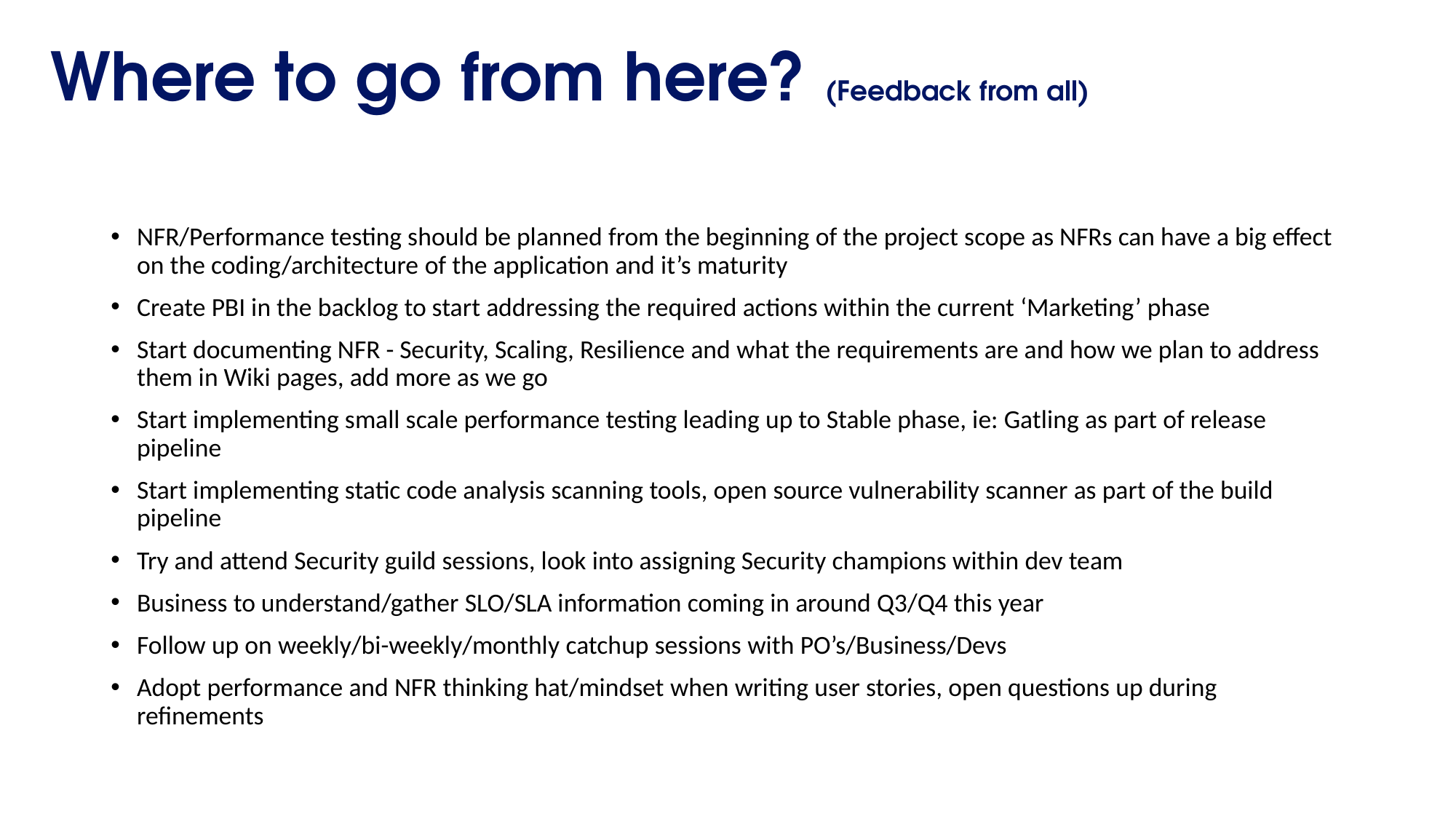

Where to go from here? (Feedback from all)
NFR/Performance testing should be planned from the beginning of the project scope as NFRs can have a big effect on the coding/architecture of the application and it’s maturity
Create PBI in the backlog to start addressing the required actions within the current ‘Marketing’ phase
Start documenting NFR - Security, Scaling, Resilience and what the requirements are and how we plan to address them in Wiki pages, add more as we go
Start implementing small scale performance testing leading up to Stable phase, ie: Gatling as part of release pipeline
Start implementing static code analysis scanning tools, open source vulnerability scanner as part of the build pipeline
Try and attend Security guild sessions, look into assigning Security champions within dev team
Business to understand/gather SLO/SLA information coming in around Q3/Q4 this year
Follow up on weekly/bi-weekly/monthly catchup sessions with PO’s/Business/Devs
Adopt performance and NFR thinking hat/mindset when writing user stories, open questions up during refinements